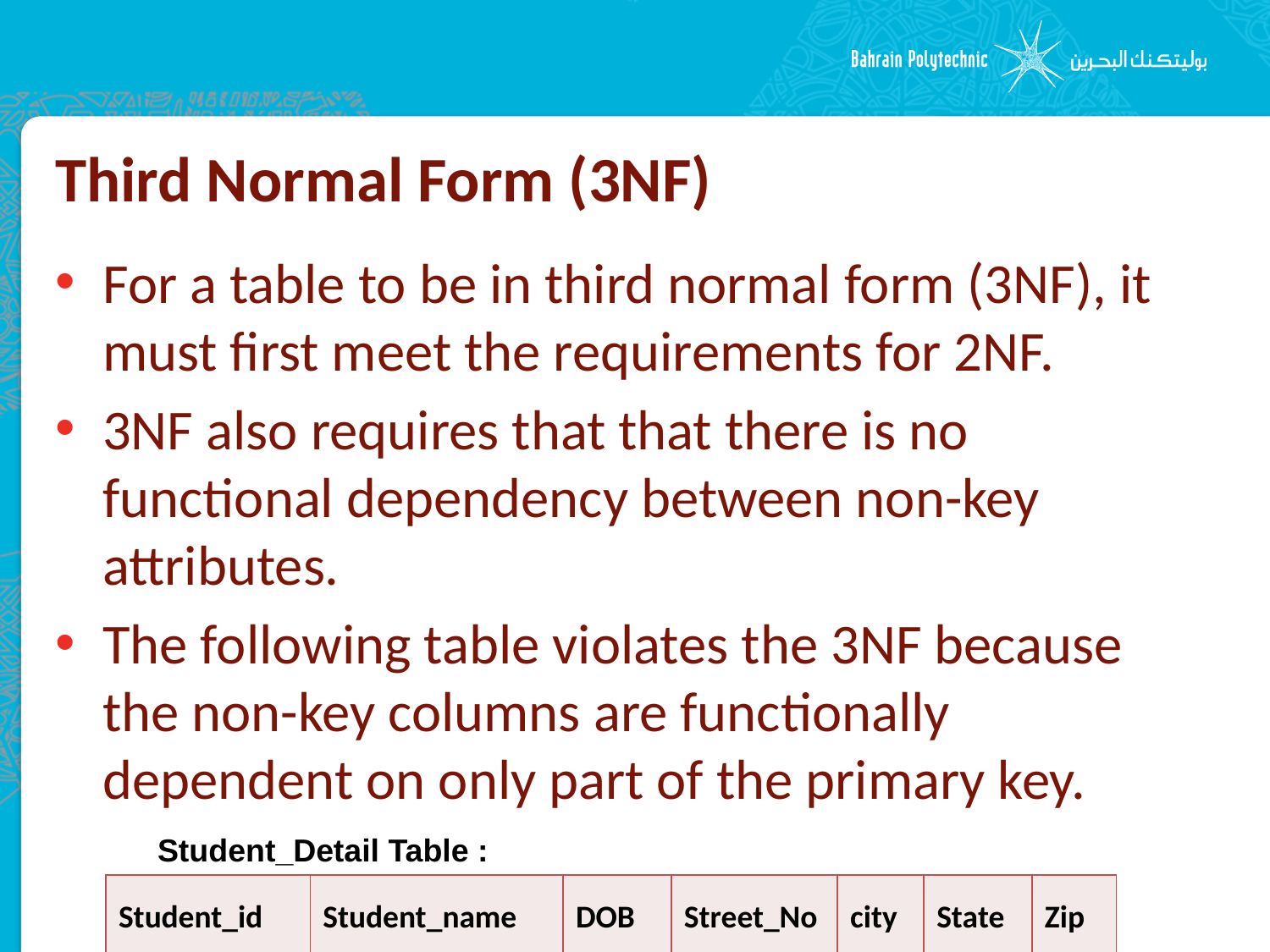

# Third Normal Form (3NF)
For a table to be in third normal form (3NF), it must first meet the requirements for 2NF.
3NF also requires that that there is no functional dependency between non-key attributes.
The following table violates the 3NF because the non-key columns are functionally dependent on only part of the primary key.

Student_Detail Table :
| Student\_id | Student\_name | DOB | Street\_No | city | State | Zip |
| --- | --- | --- | --- | --- | --- | --- |